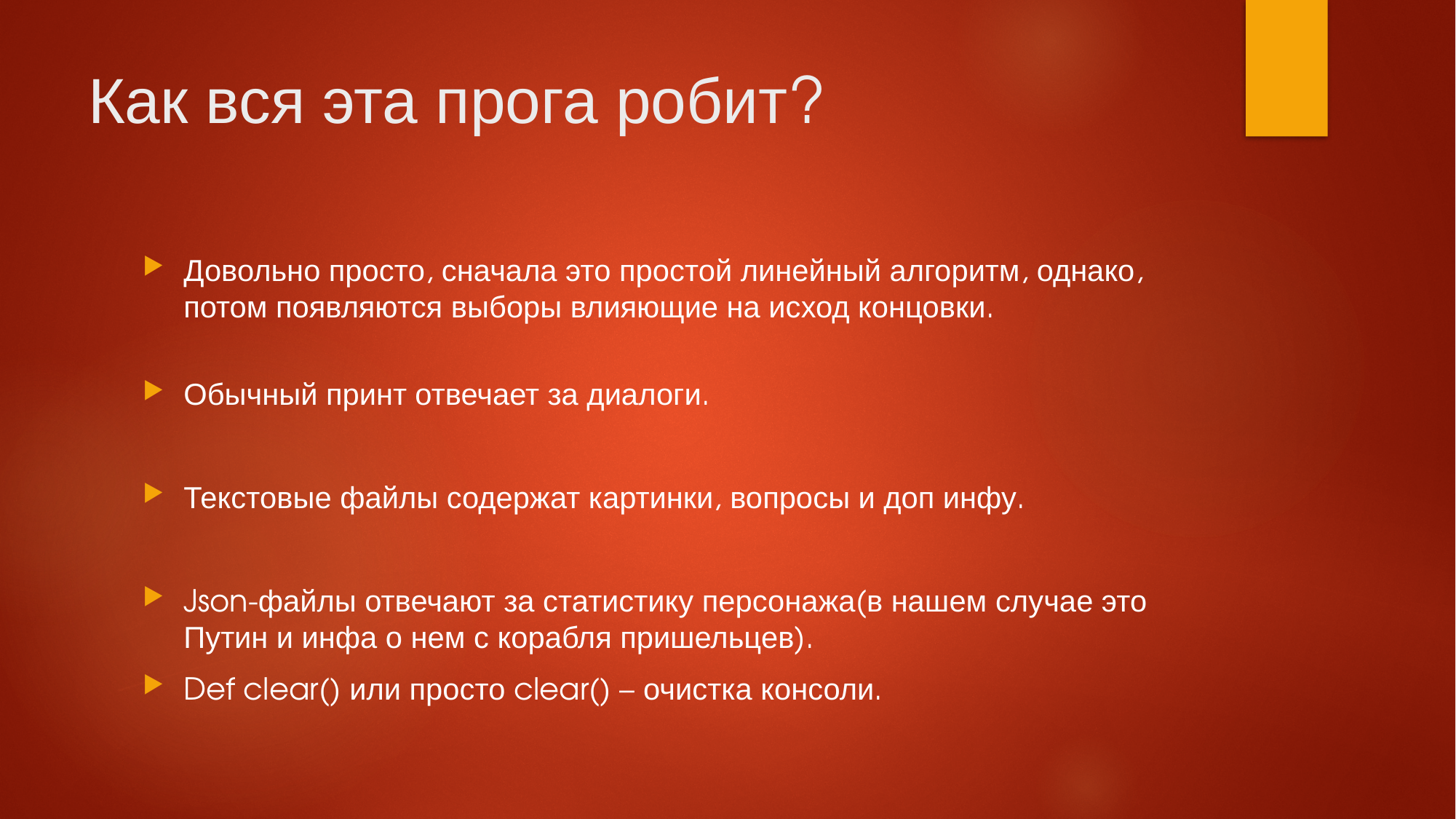

# Как вся эта прога робит?
Довольно просто, сначала это простой линейный алгоритм, однако, потом появляются выборы влияющие на исход концовки.
Обычный принт отвечает за диалоги.

Текстовые файлы содержат картинки, вопросы и доп инфу.

Json-файлы отвечают за статистику персонажа(в нашем случае это Путин и инфа о нем с корабля пришельцев).
Def clear() или просто clear() – очистка консоли.